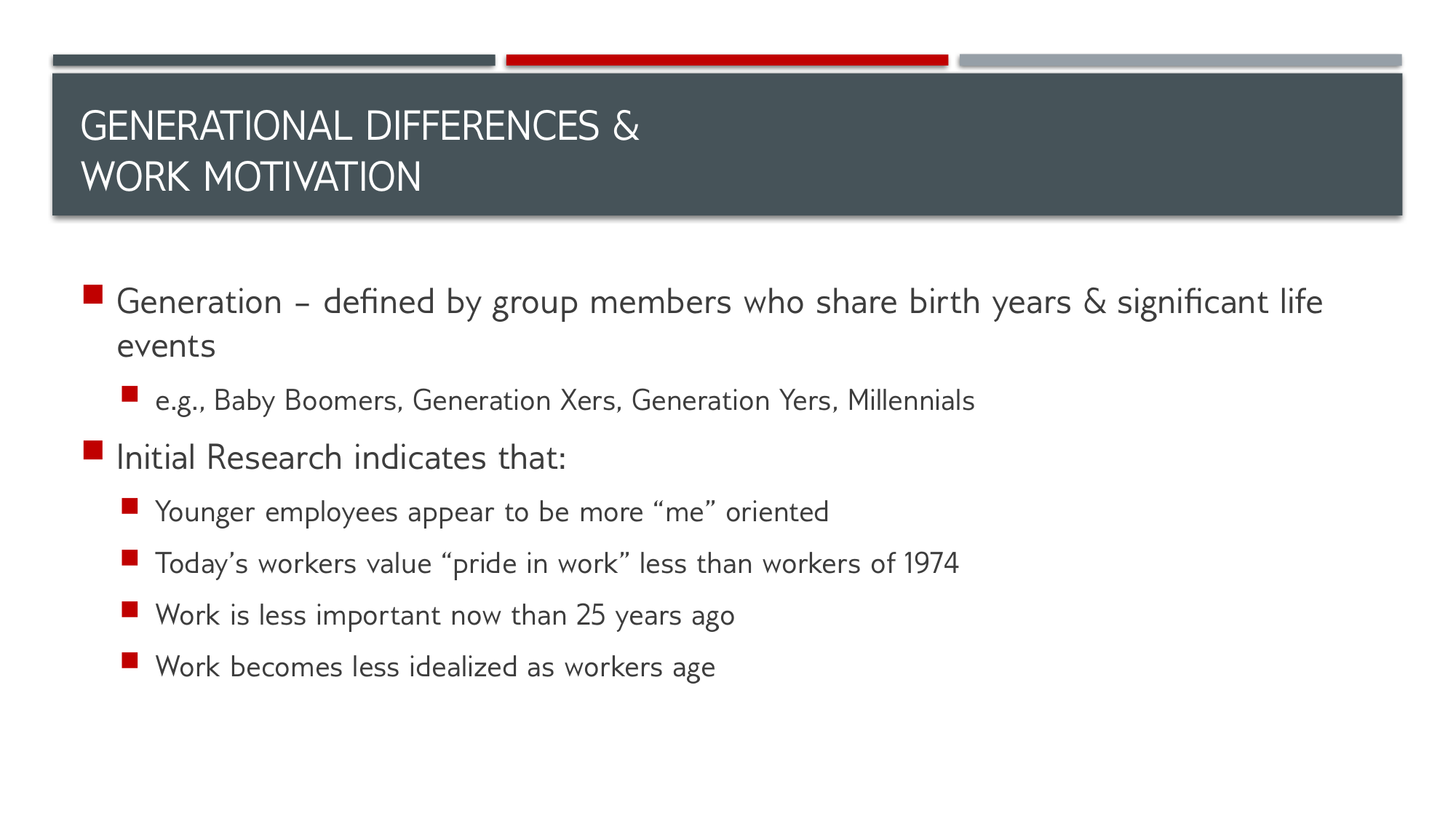

# Generational Differences & Work Motivation
Generation – defined by group members who share birth years & significant life events
e.g., Baby Boomers, Generation Xers, Generation Yers, Millennials
Initial Research indicates that:
Younger employees appear to be more “me” oriented
Today’s workers value “pride in work” less than workers of 1974
Work is less important now than 25 years ago
Work becomes less idealized as workers age